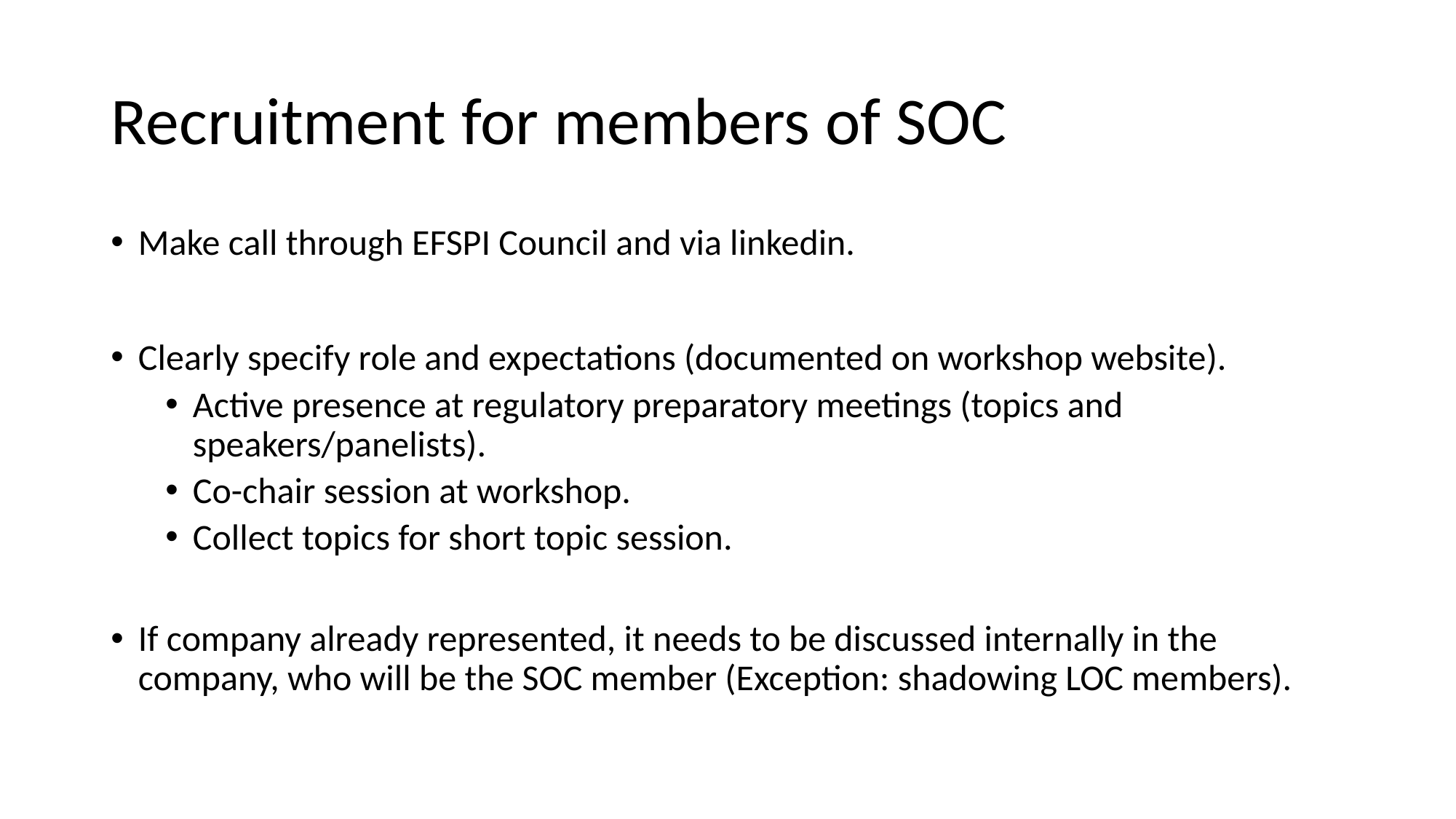

# Recruitment for members of SOC
Make call through EFSPI Council and via linkedin.

Clearly specify role and expectations (documented on workshop website).
Active presence at regulatory preparatory meetings (topics and speakers/panelists).
Co-chair session at workshop.
Collect topics for short topic session.

If company already represented, it needs to be discussed internally in the company, who will be the SOC member (Exception: shadowing LOC members).